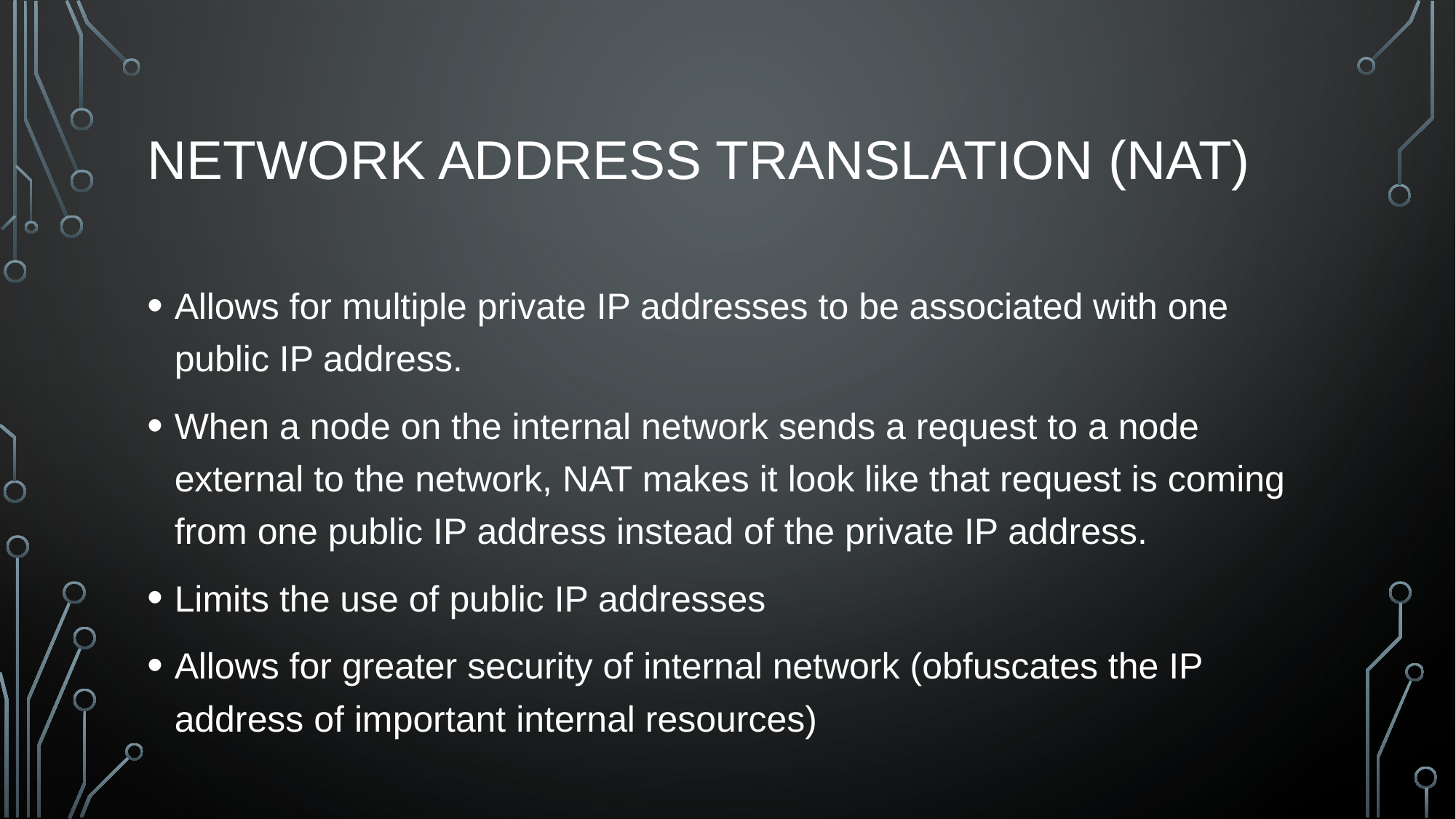

# Network Address Translation (NAT)
Allows for multiple private IP addresses to be associated with one public IP address.
When a node on the internal network sends a request to a node external to the network, NAT makes it look like that request is coming from one public IP address instead of the private IP address.
Limits the use of public IP addresses
Allows for greater security of internal network (obfuscates the IP address of important internal resources)